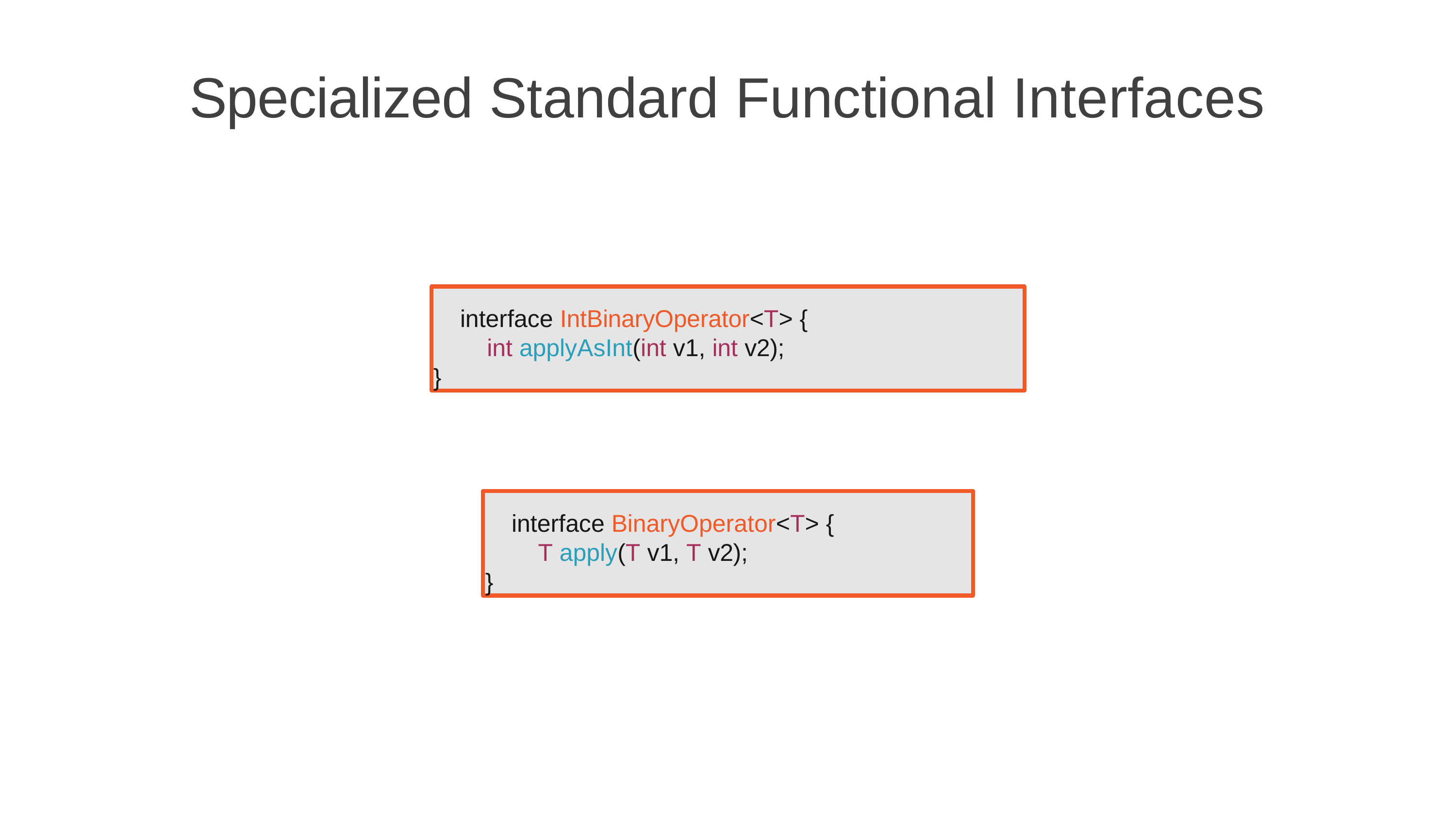

# Specialized Standard Functional Interfaces
interface IntBinaryOperator<T> { int applyAsInt(int v1, int v2);
}
interface BinaryOperator<T> { T apply(T v1, T v2);
}
17